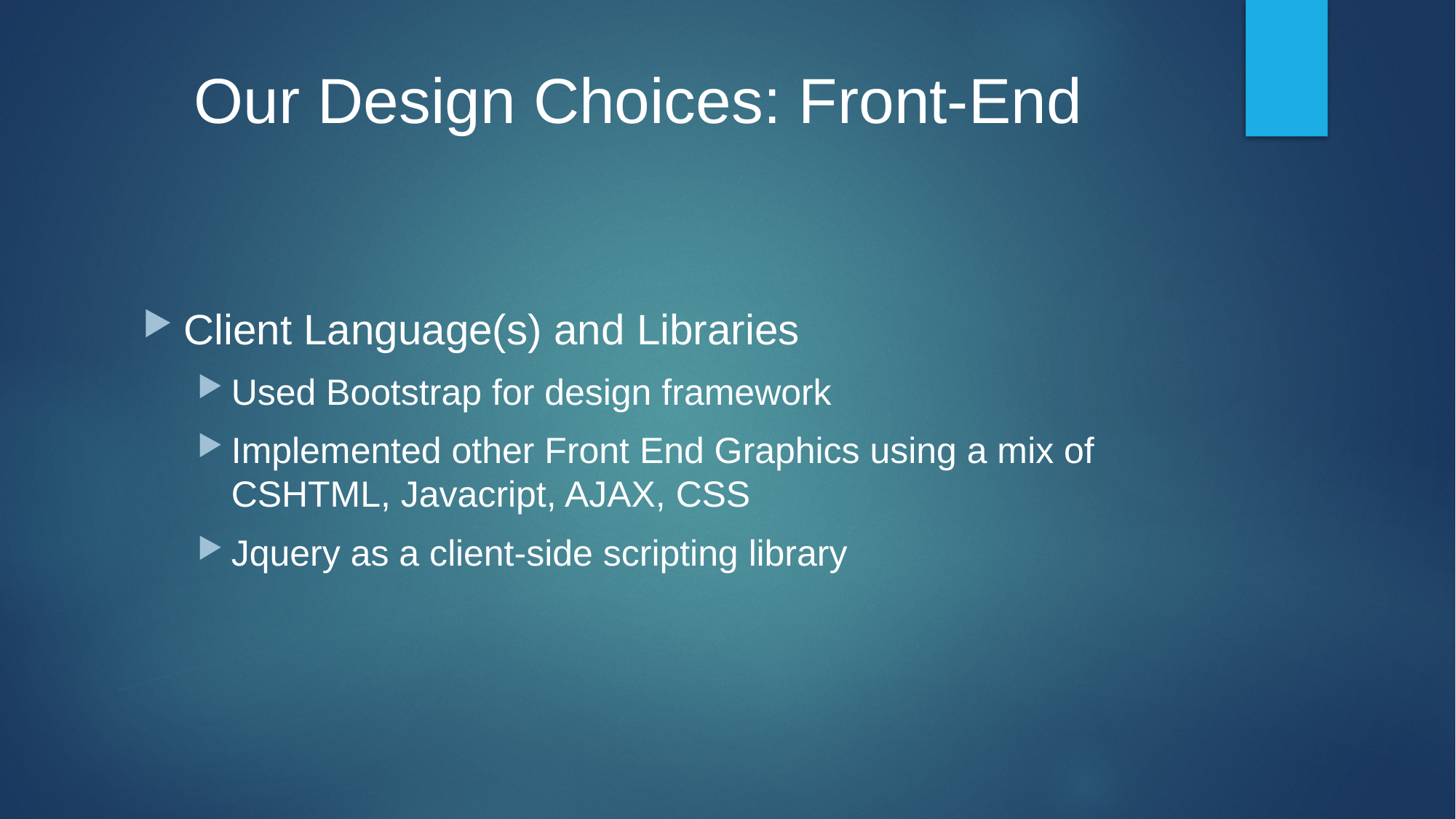

# Our Design Choices: Front-End

Client Language(s) and Libraries
Used Bootstrap for design framework
Implemented other Front End Graphics using a mix of CSHTML, Javacript, AJAX, CSS
Jquery as a client-side scripting library